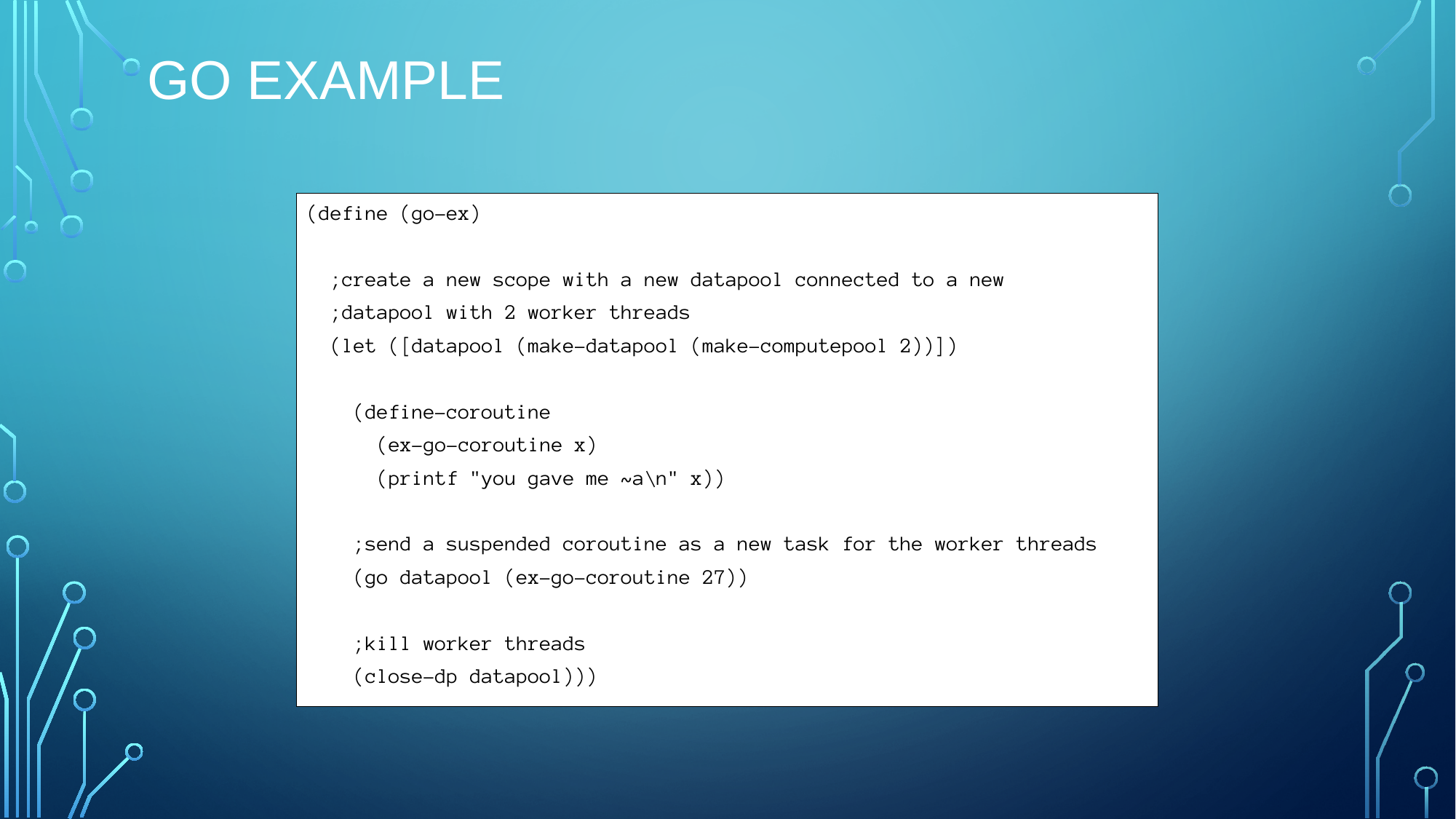

# Go example
(define (go-ex)

  ;create a new scope with a new datapool connected to a new
  ;datapool with 2 worker threads
  (let ([datapool (make-datapool (make-computepool 2))])

    (define-coroutine
      (ex-go-coroutine x)
      (printf "you gave me ~a\n" x))

    ;send a suspended coroutine as a new task for the worker threads
    (go datapool (ex-go-coroutine 27))

    ;kill worker threads
    (close-dp datapool)))